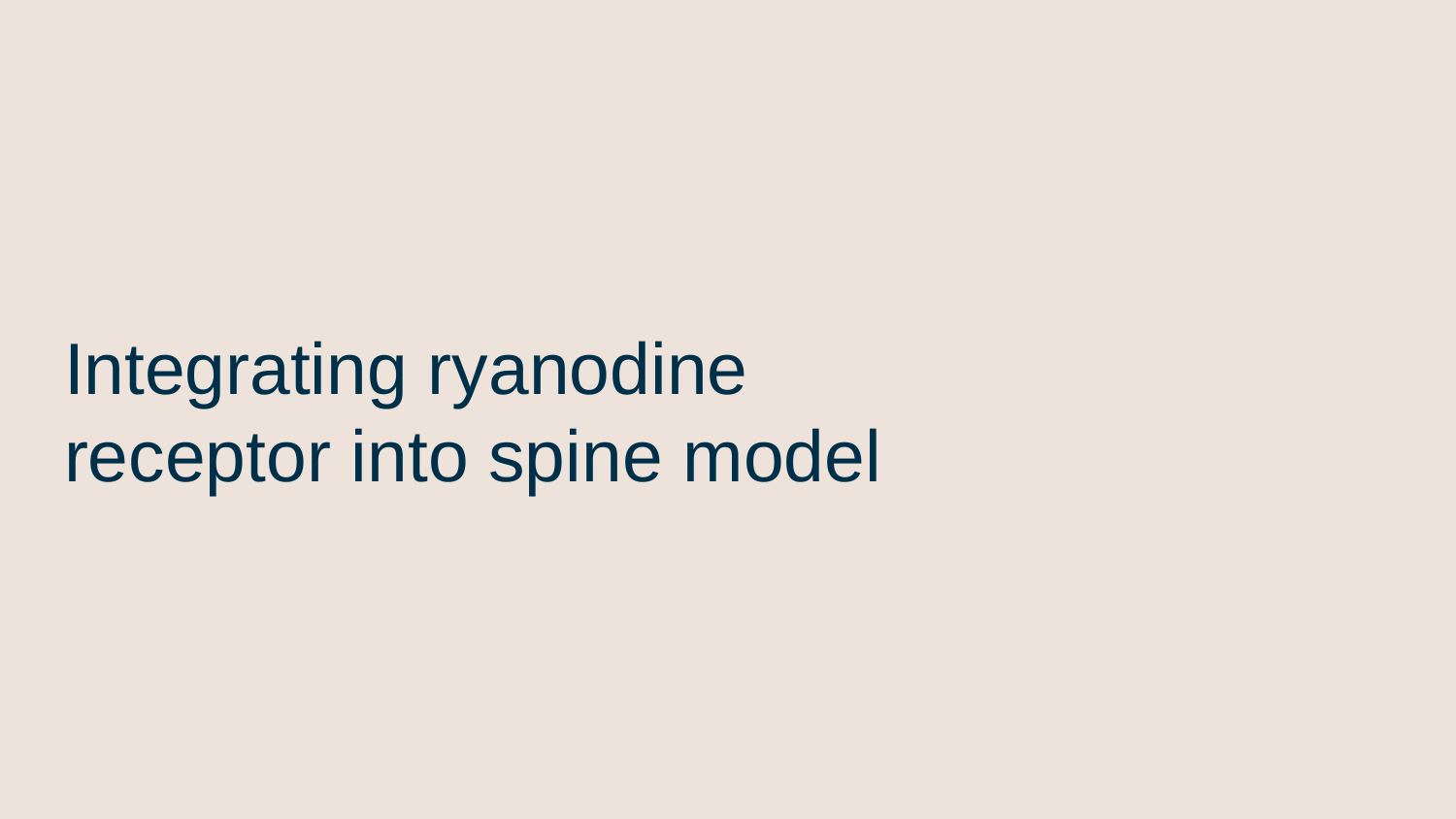

# Integrating ryanodine receptor into spine model